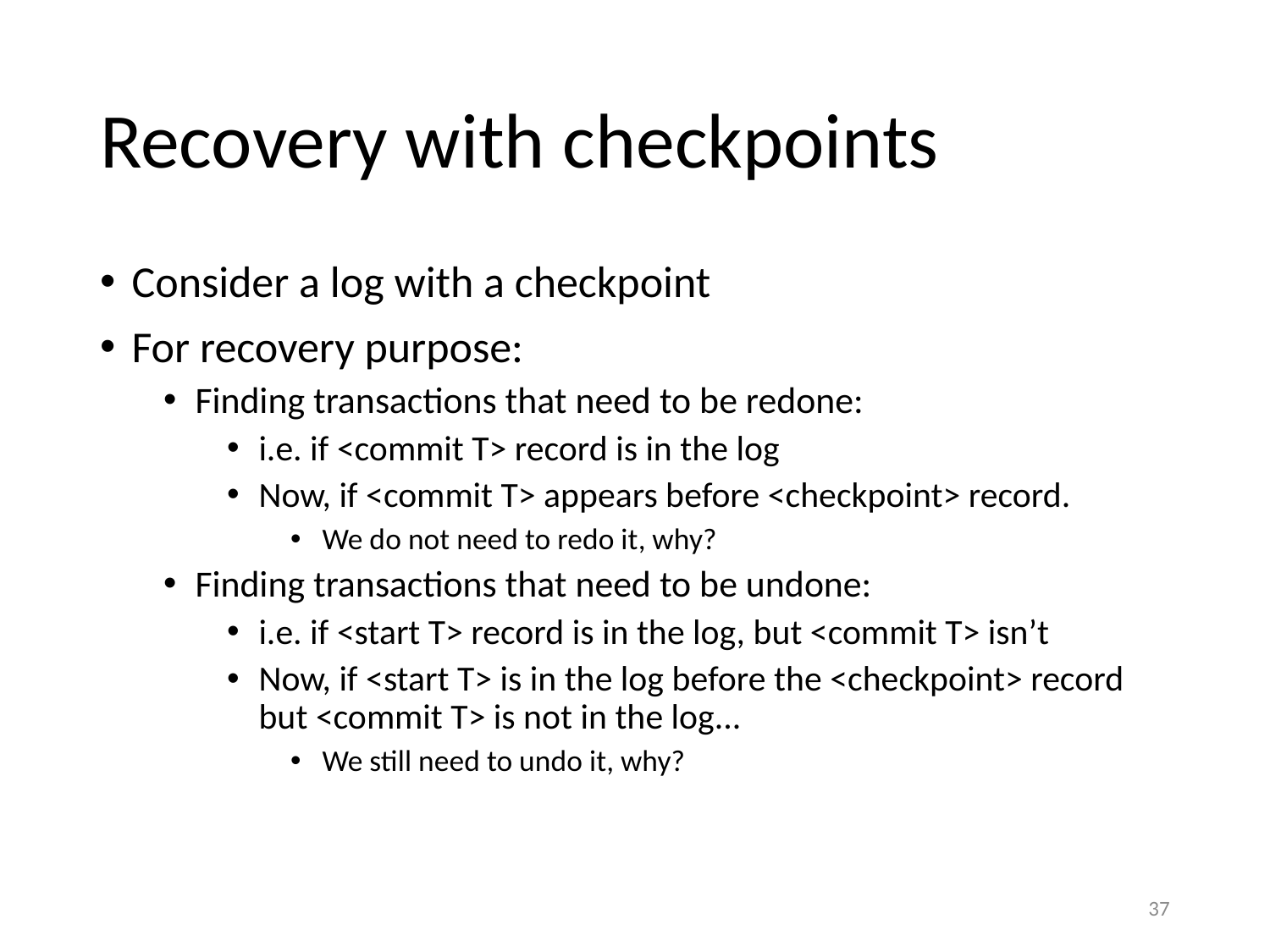

# Recovery with checkpoints
Consider a log with a checkpoint
For recovery purpose:
Finding transactions that need to be redone:
i.e. if <commit T> record is in the log
Now, if <commit T> appears before <checkpoint> record.
We do not need to redo it, why?
Finding transactions that need to be undone:
i.e. if <start T> record is in the log, but <commit T> isn’t
Now, if <start T> is in the log before the <checkpoint> record but <commit T> is not in the log...
We still need to undo it, why?
37